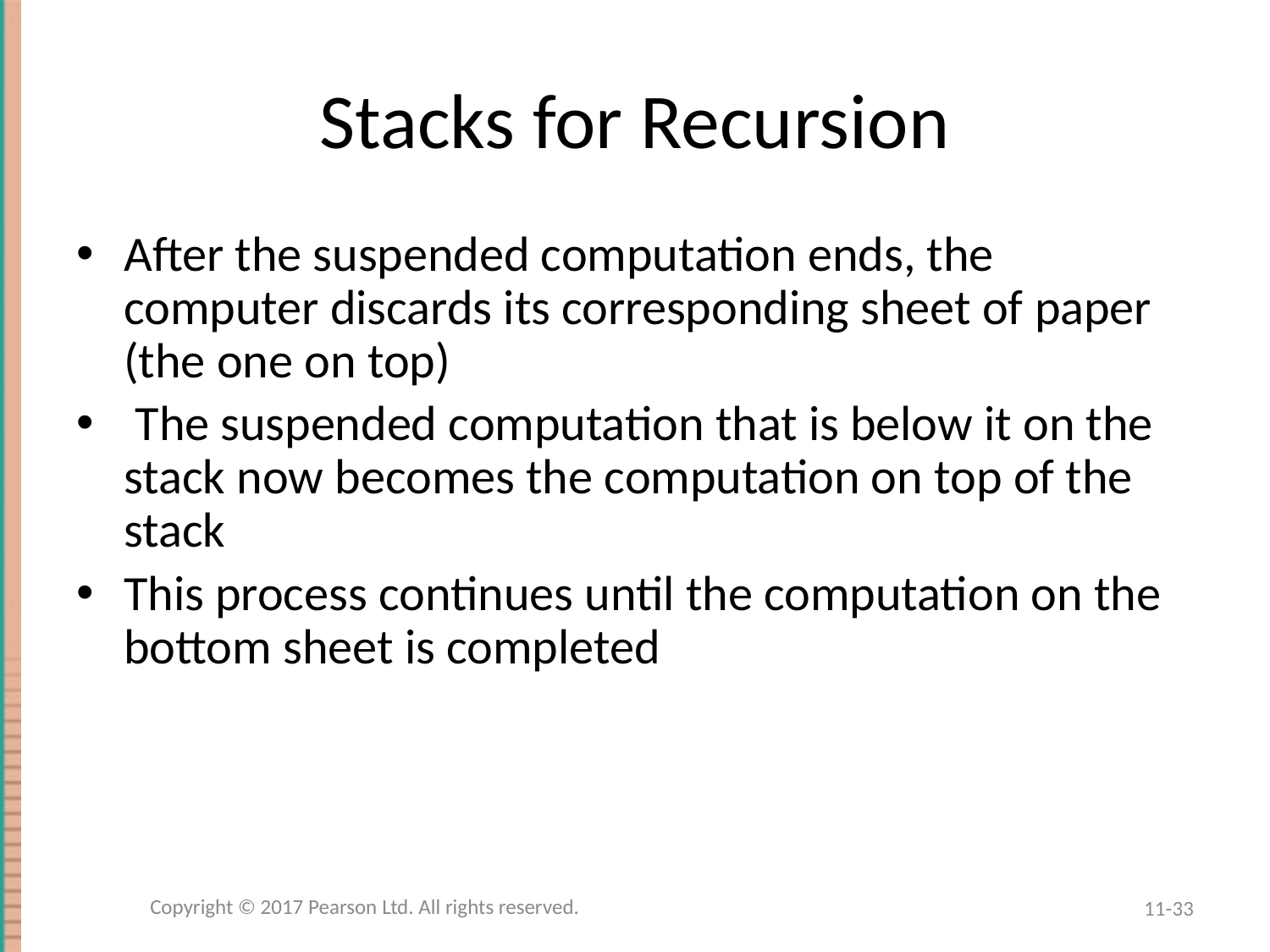

# Stacks for Recursion
After the suspended computation ends, the computer discards its corresponding sheet of paper (the one on top)
 The suspended computation that is below it on the stack now becomes the computation on top of the stack
This process continues until the computation on the bottom sheet is completed
Copyright © 2017 Pearson Ltd. All rights reserved.
11-33